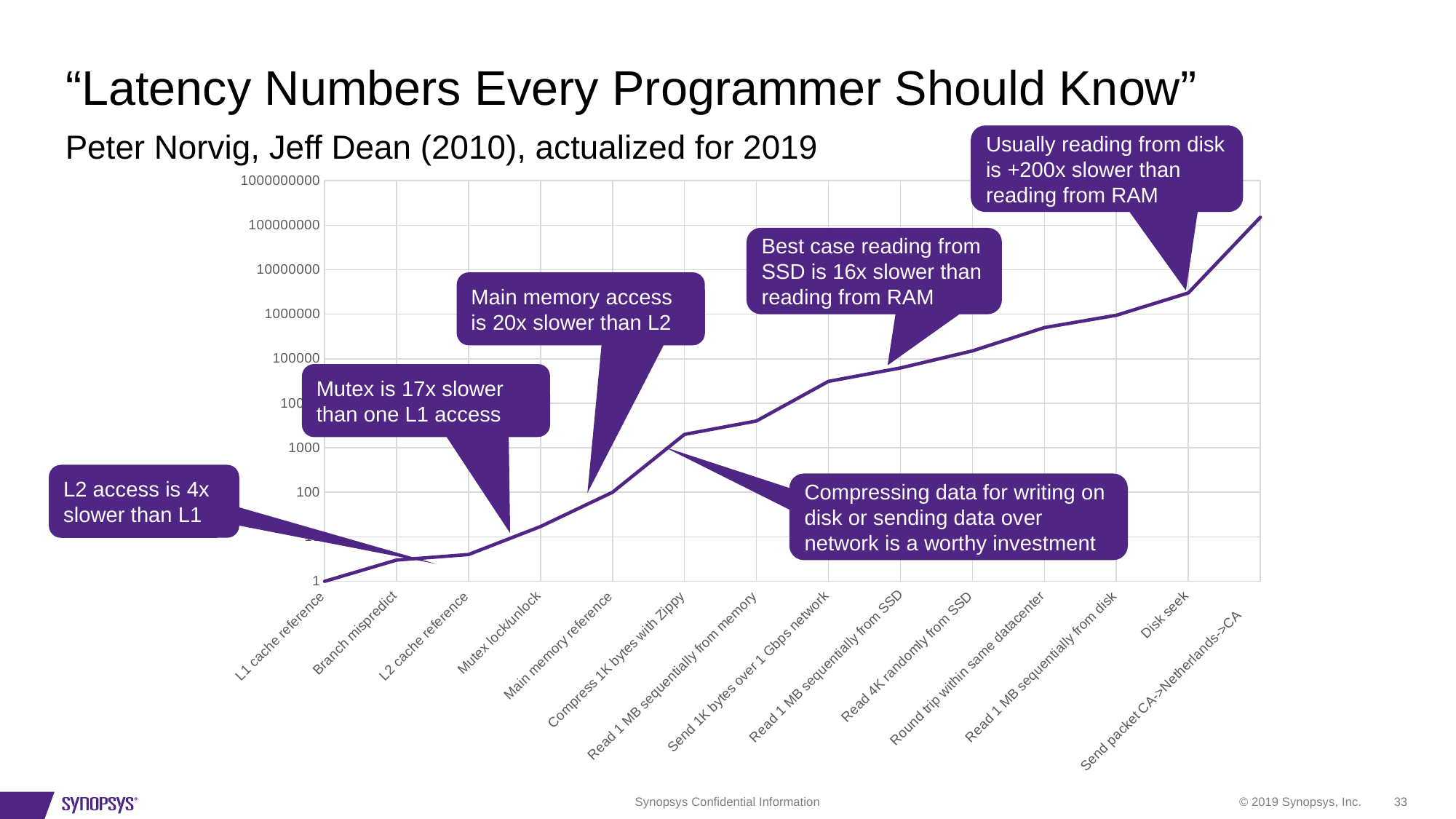

# “Latency Numbers Every Programmer Should Know”
Peter Norvig, Jeff Dean (2010), actualized for 2019
Usually reading from disk is +200x slower than reading from RAM

### Chart

| Category | ns |
|---|---|
| L1 cache reference  | 1.0 |
| Branch mispredict  | 3.0 |
| L2 cache reference  | 4.0 |
| Mutex lock/unlock  | 17.0 |
| Main memory reference  | 100.0 |
| Compress 1K bytes with Zippy  | 2000.0 |
| Read 1 MB sequentially from memory  | 4000.0 |
| Send 1K bytes over 1 Gbps network  | 31000.0 |
| Read 1 MB sequentially from SSD | 62000.0 |
| Read 4K randomly from SSD  | 150000.0 |
| Round trip within same datacenter  | 500000.0 |
| Read 1 MB sequentially from disk  | 947000.0 |
| Disk seek  | 3000000.0 |
| Send packet CA->Netherlands->CA	  | 150000000.0 |
Best case reading from SSD is 16x slower than reading from RAM
Main memory access is 20x slower than L2
Mutex is 17x slower than one L1 access
L2 access is 4x slower than L1
Compressing data for writing on disk or sending data over network is a worthy investment